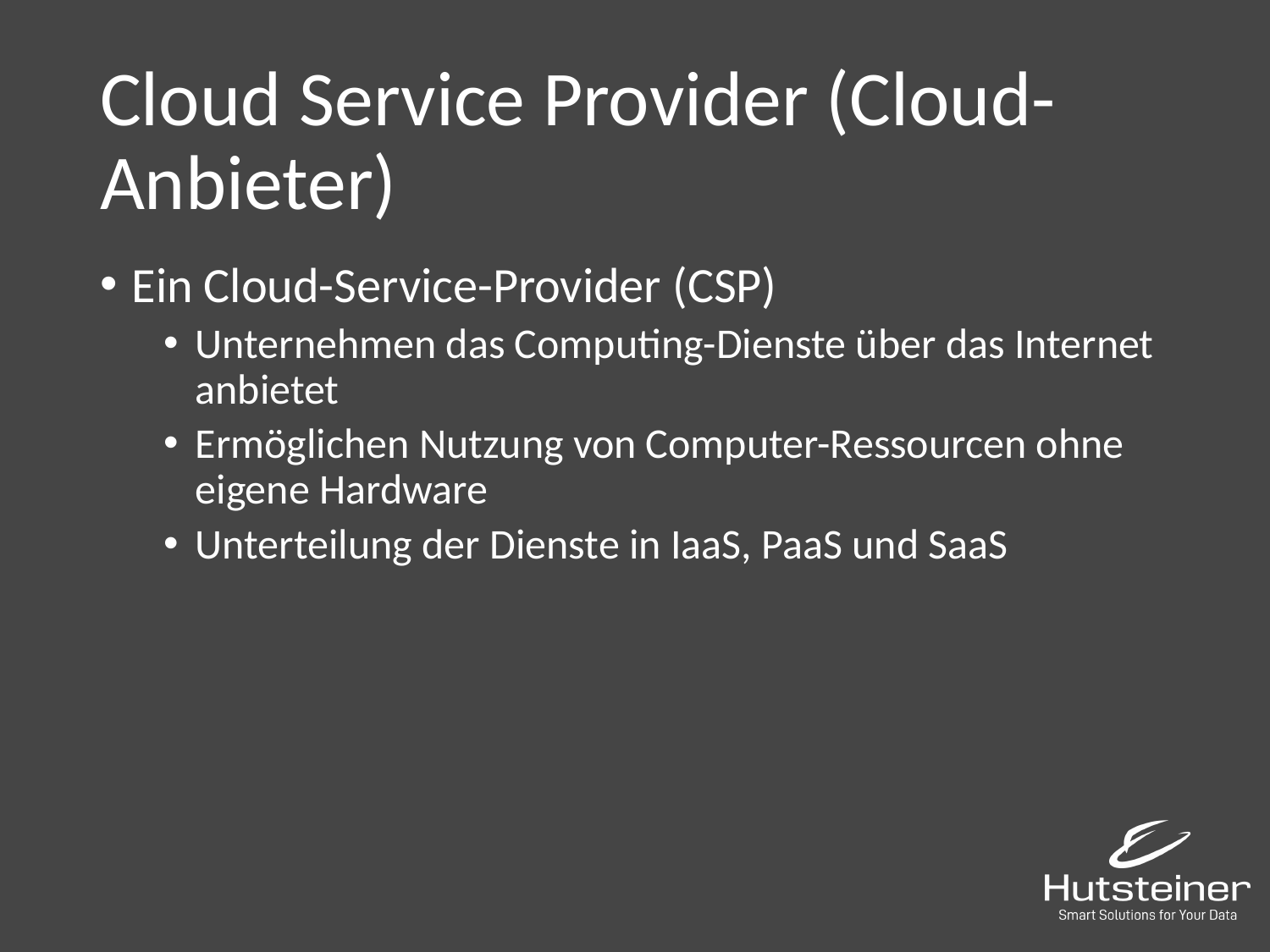

# Cloud Service Provider (Cloud-Anbieter)
Ein Cloud-Service-Provider (CSP)
Unternehmen das Computing-Dienste über das Internet anbietet
Ermöglichen Nutzung von Computer-Ressourcen ohne eigene Hardware
Unterteilung der Dienste in IaaS, PaaS und SaaS